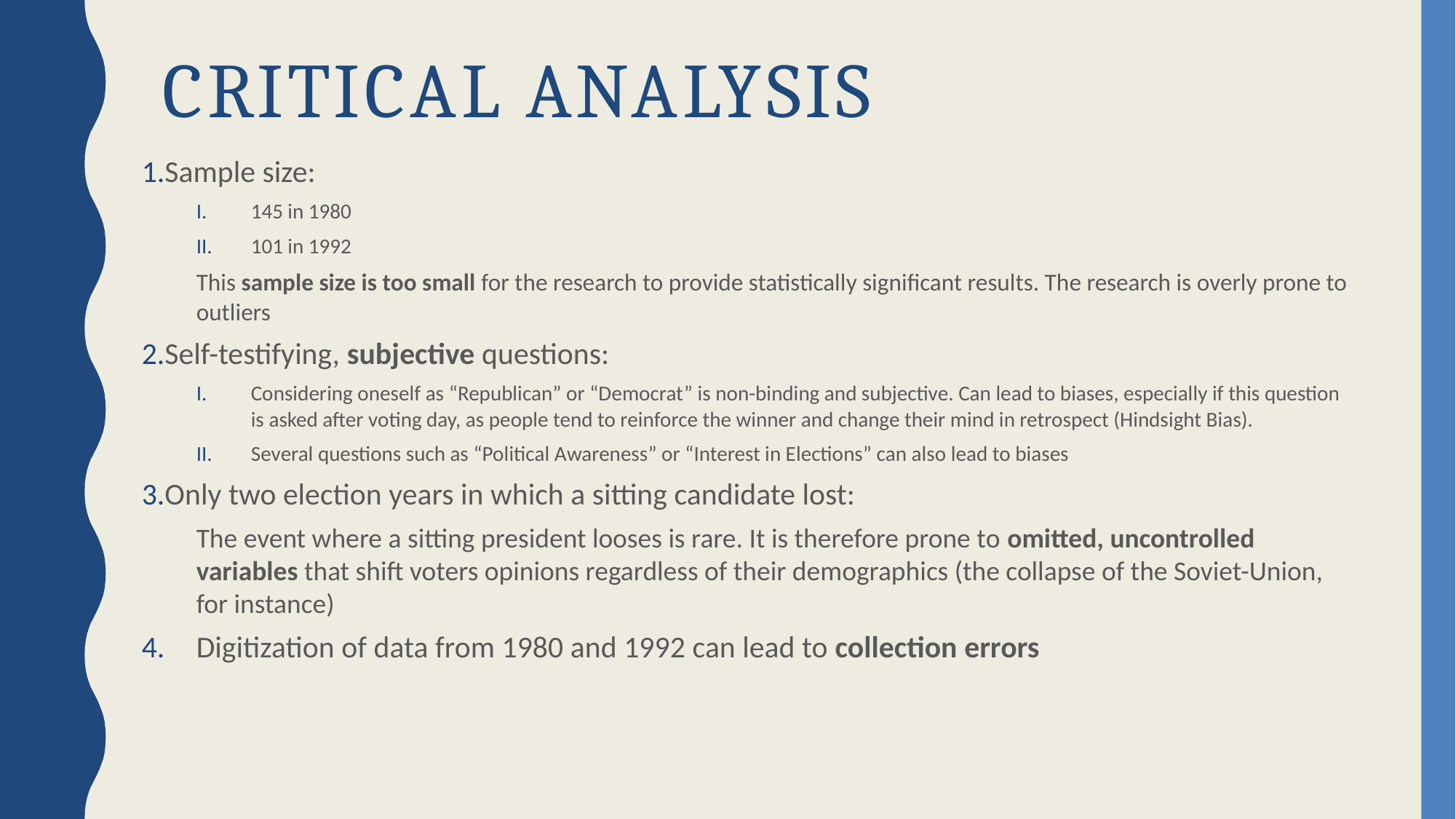

# Critical Analysis
Sample size:
145 in 1980
101 in 1992
This sample size is too small for the research to provide statistically significant results. The research is overly prone to outliers
Self-testifying, subjective questions:
Considering oneself as “Republican” or “Democrat” is non-binding and subjective. Can lead to biases, especially if this question is asked after voting day, as people tend to reinforce the winner and change their mind in retrospect (Hindsight Bias).
Several questions such as “Political Awareness” or “Interest in Elections” can also lead to biases
Only two election years in which a sitting candidate lost:
The event where a sitting president looses is rare. It is therefore prone to omitted, uncontrolled variables that shift voters opinions regardless of their demographics (the collapse of the Soviet-Union, for instance)
Digitization of data from 1980 and 1992 can lead to collection errors